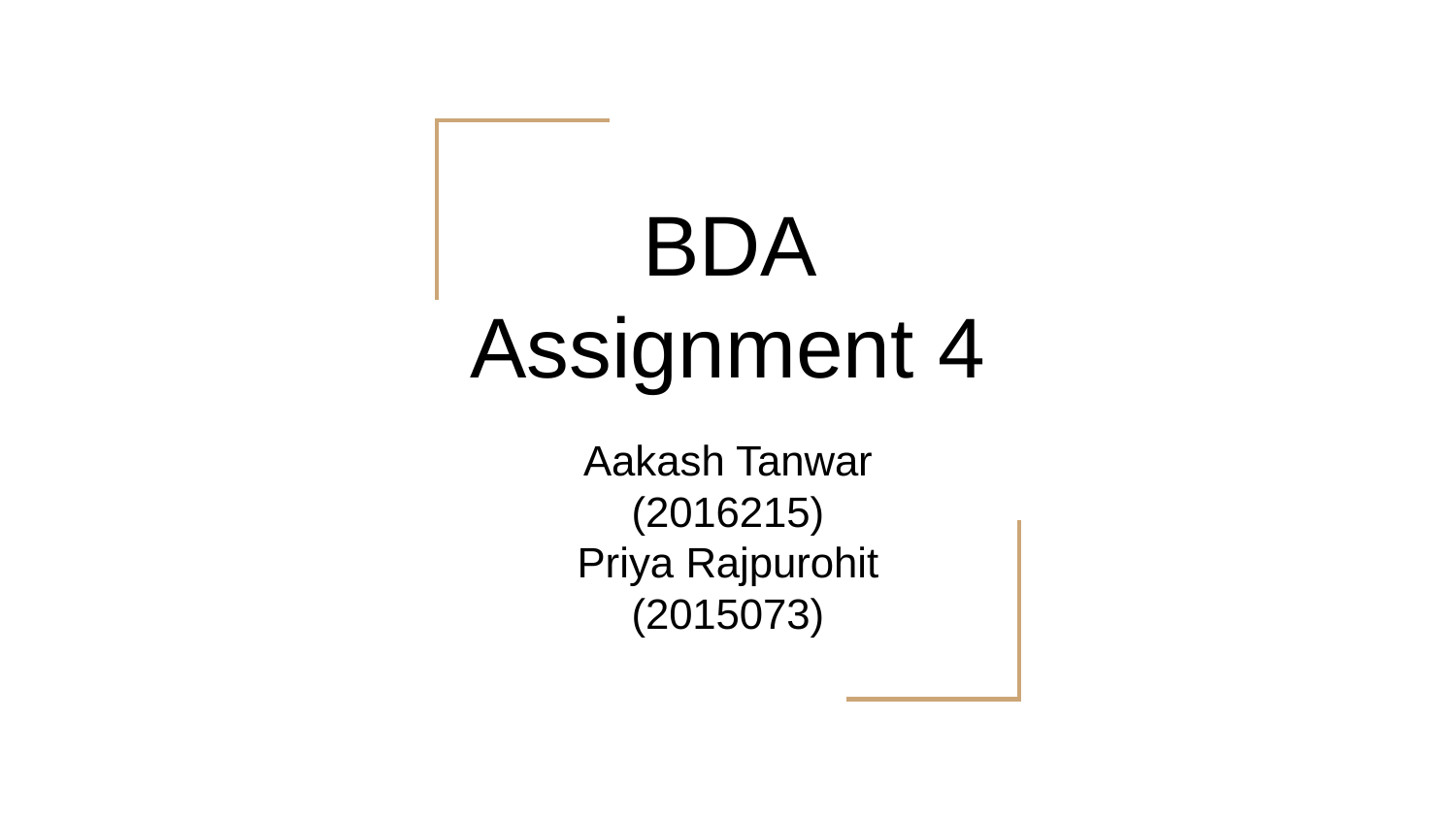

# BDA Assignment 4
Aakash Tanwar (2016215)
Priya Rajpurohit (2015073)